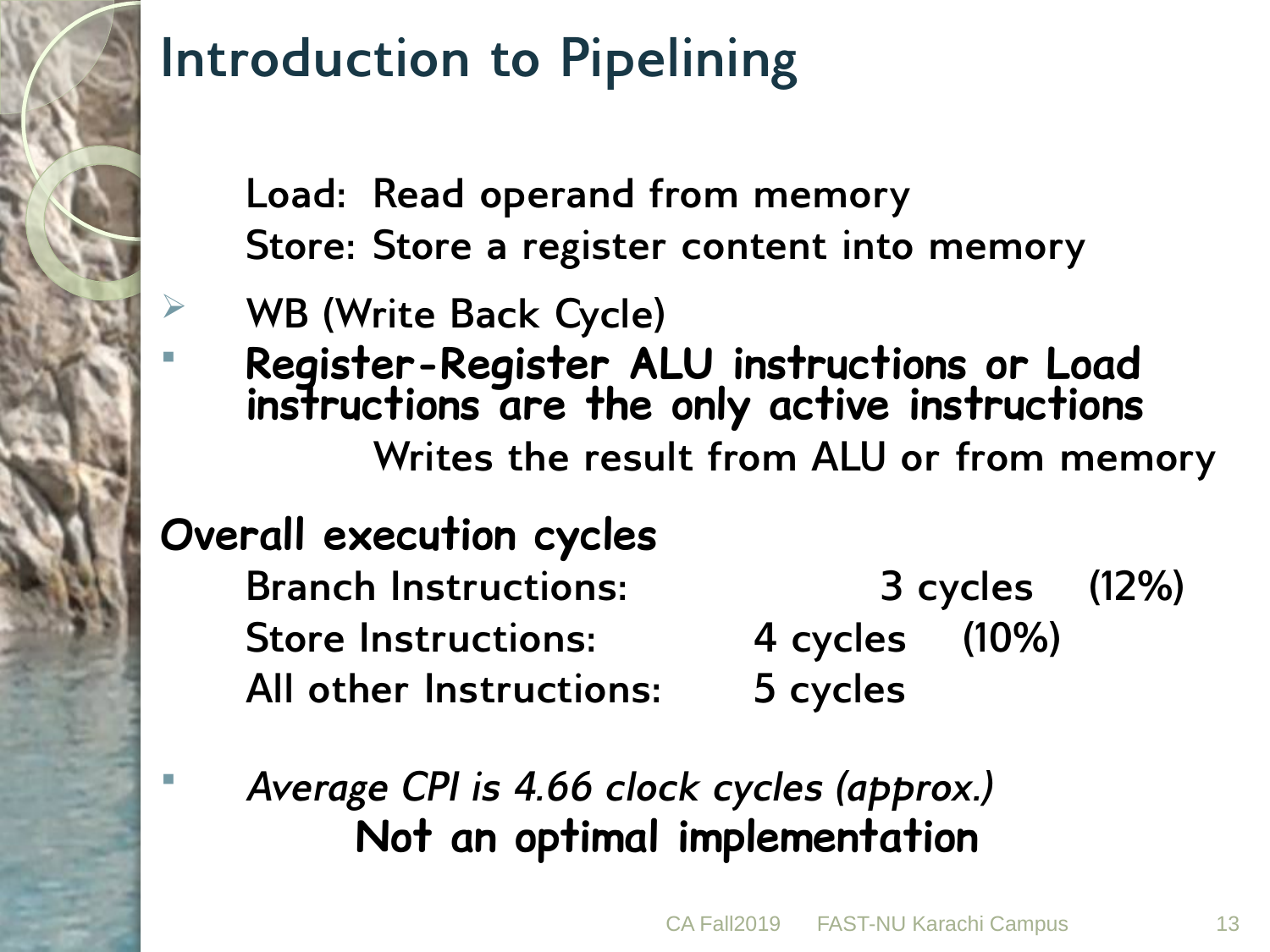

# Introduction to Pipelining
	Load:	Read operand from memory
	Store:	Store a register content into memory

WB (Write Back Cycle)
Register-Register ALU instructions or Load instructions are the only active instructions
		Writes the result from ALU or from memory

Overall execution cycles
	Branch Instructions:		3 cycles    (12%)
	Store Instructions:		4 cycles    (10%)
	All other Instructions:	5 cycles

Average CPI is 4.66 clock cycles (approx.)
	      Not an optimal implementation
CA Fall2019
13
FAST-NU Karachi Campus